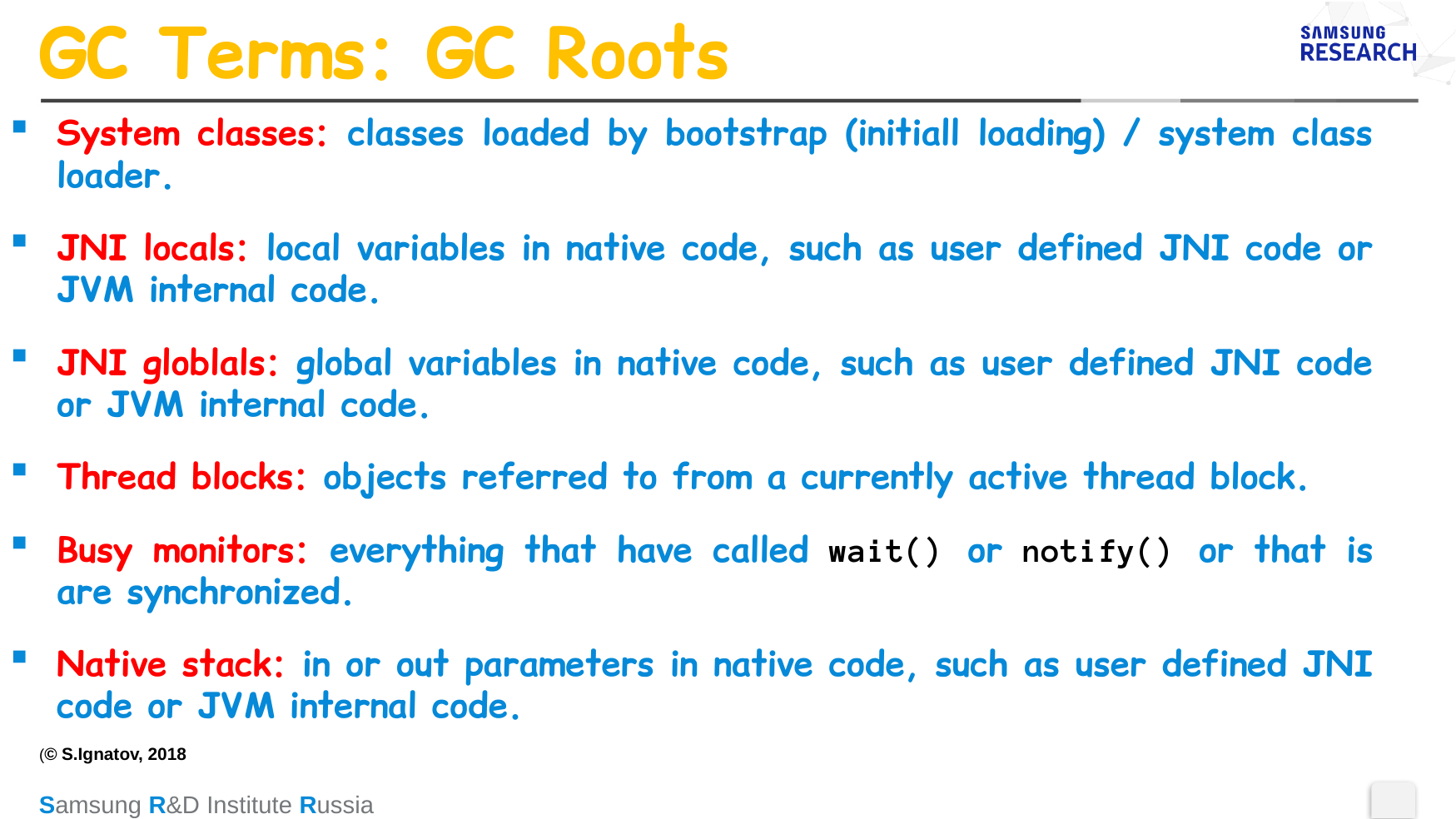

# GC Terms: GC Roots
System classes: classes loaded by bootstrap (initiall loading) / system class loader.
JNI locals: local variables in native code, such as user defined JNI code or JVM internal code.
JNI globlals: global variables in native code, such as user defined JNI code or JVM internal code.
Thread blocks: objects referred to from a currently active thread block.
Busy monitors: everything that have called wait() or notify() or that is are synchronized.
Native stack: in or out parameters in native code, such as user defined JNI code or JVM internal code.

(© S.Ignatov, 2018